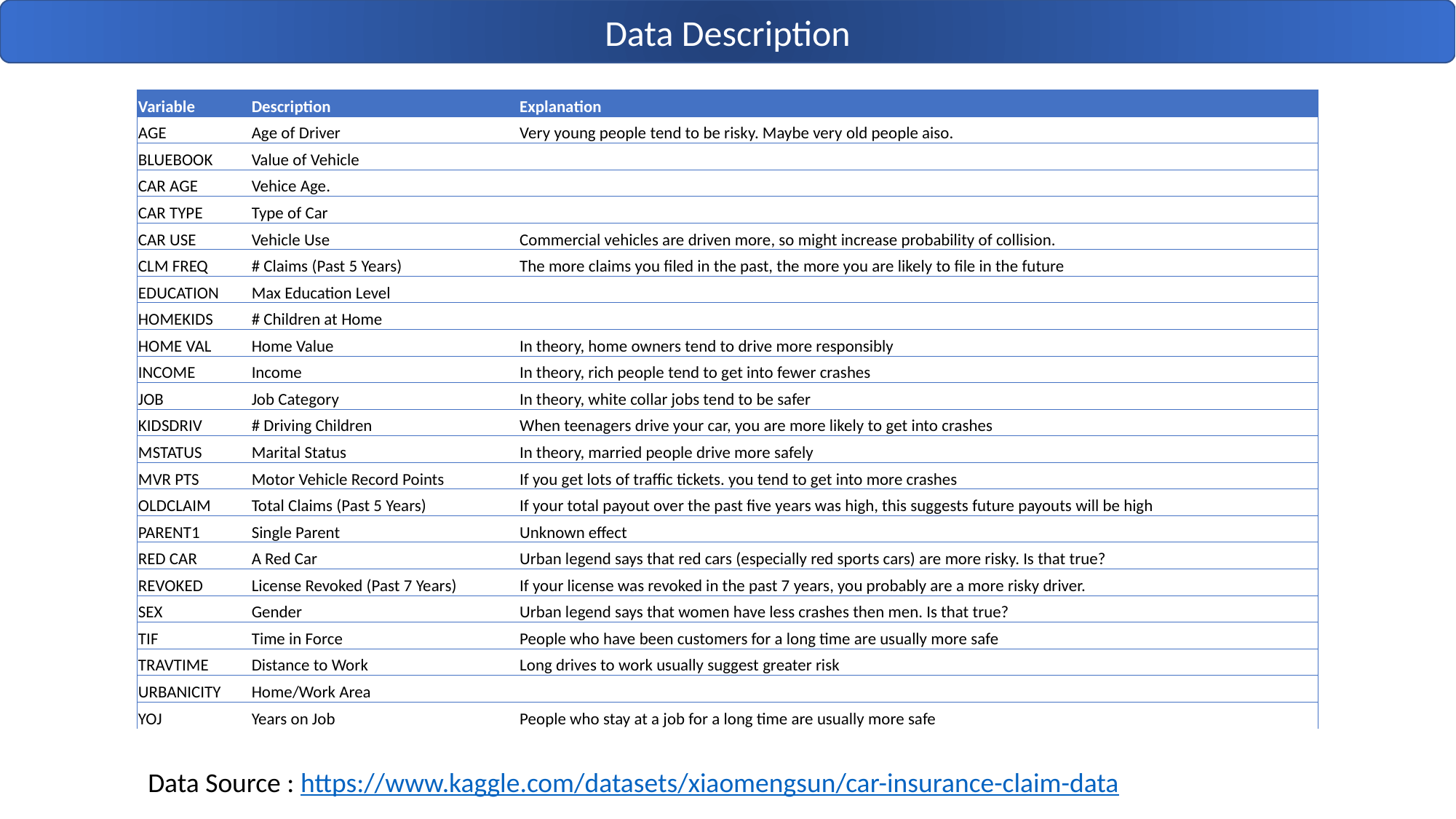

Data Description
| Variable | Description | Explanation |
| --- | --- | --- |
| AGE | Age of Driver | Very young people tend to be risky. Maybe very old people aiso. |
| BLUEBOOK | Value of Vehicle |  |
| CAR AGE | Vehice Age. |  |
| CAR TYPE | Type of Car |  |
| CAR USE | Vehicle Use | Commercial vehicles are driven more, so might increase probability of collision. |
| CLM FREQ | # Claims (Past 5 Years) | The more claims you filed in the past, the more you are likely to file in the future |
| EDUCATION | Max Education Level |  |
| HOMEKIDS | # Children at Home |  |
| HOME VAL | Home Value | In theory, home owners tend to drive more responsibly |
| INCOME | Income | In theory, rich people tend to get into fewer crashes |
| JOB | Job Category | In theory, white collar jobs tend to be safer |
| KIDSDRIV | # Driving Children | When teenagers drive your car, you are more likely to get into crashes |
| MSTATUS | Marital Status | In theory, married people drive more safely |
| MVR PTS | Motor Vehicle Record Points | If you get lots of traffic tickets. you tend to get into more crashes |
| OLDCLAIM | Total Claims (Past 5 Years) | If your total payout over the past five years was high, this suggests future payouts will be high |
| PARENT1 | Single Parent | Unknown effect |
| RED CAR | A Red Car | Urban legend says that red cars (especially red sports cars) are more risky. Is that true? |
| REVOKED | License Revoked (Past 7 Years) | If your license was revoked in the past 7 years, you probably are a more risky driver. |
| SEX | Gender | Urban legend says that women have less crashes then men. Is that true? |
| TIF | Time in Force | People who have been customers for a long time are usually more safe |
| TRAVTIME | Distance to Work | Long drives to work usually suggest greater risk |
| URBANICITY | Home/Work Area |  |
| YOJ | Years on Job | People who stay at a job for a long time are usually more safe |
Data Source : https://www.kaggle.com/datasets/xiaomengsun/car-insurance-claim-data